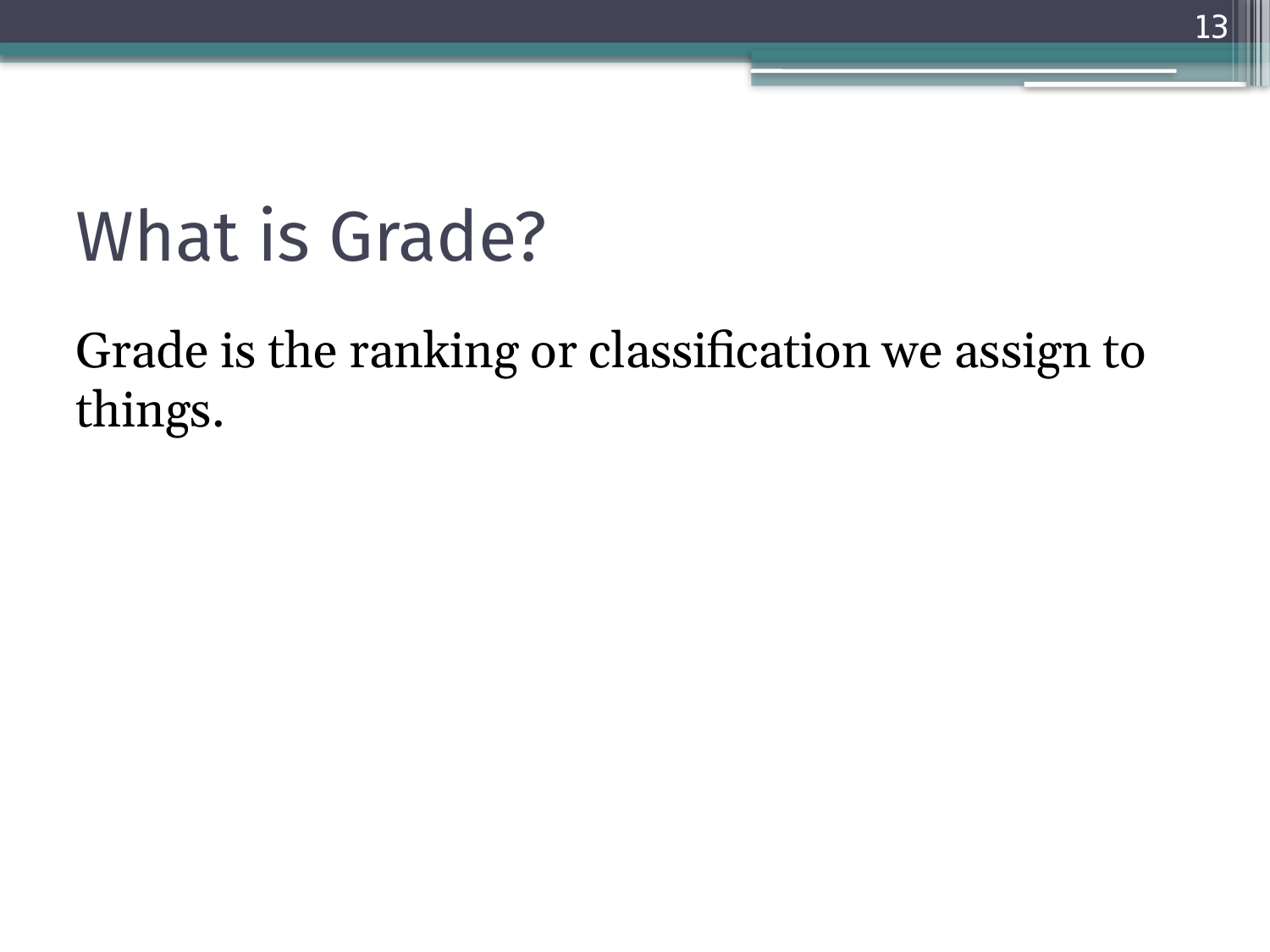

13
# What is Grade?
Grade is the ranking or classification we assign to things.